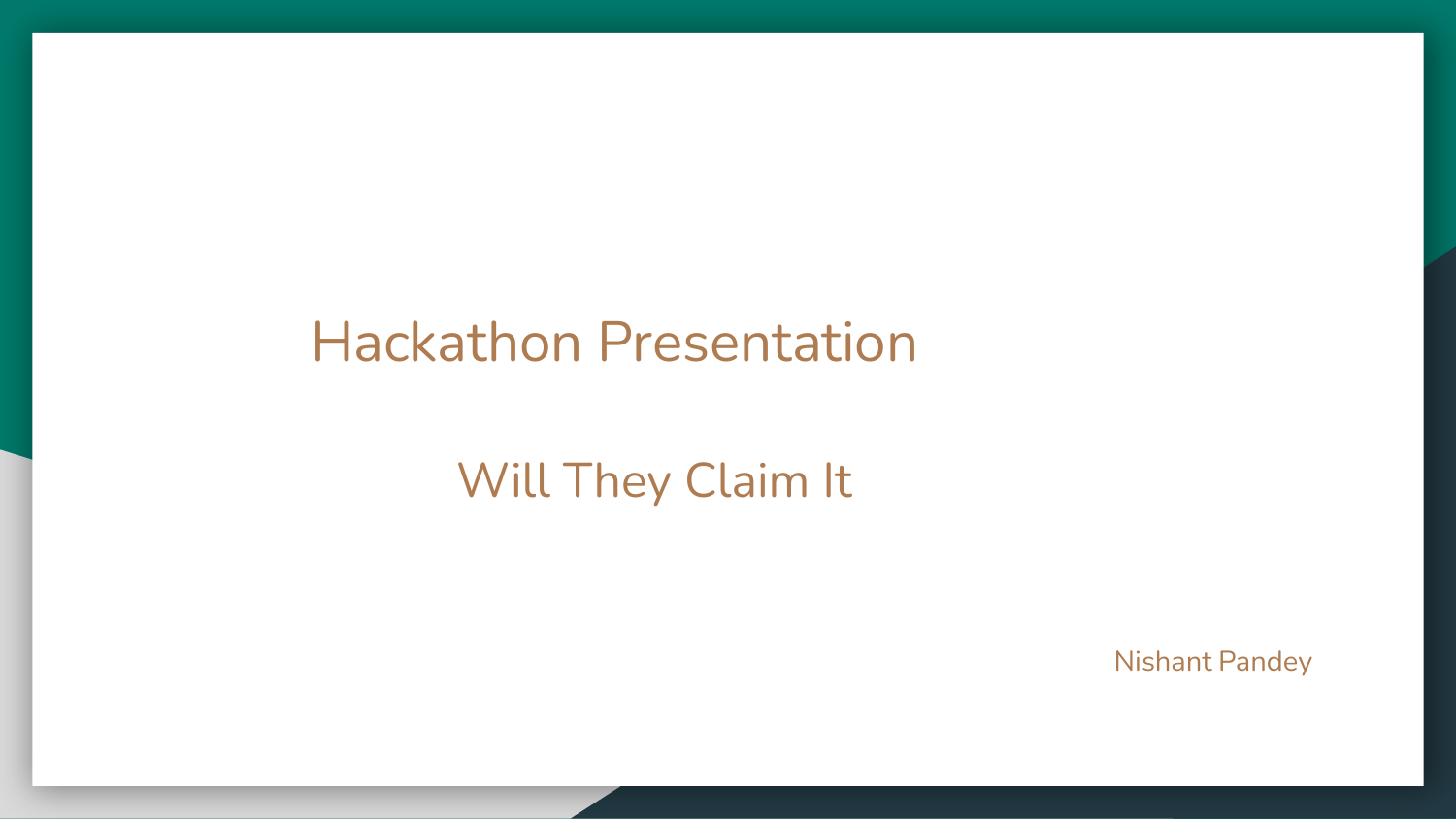

Hackathon Presentation
	Will They Claim It
Nishant Pandey